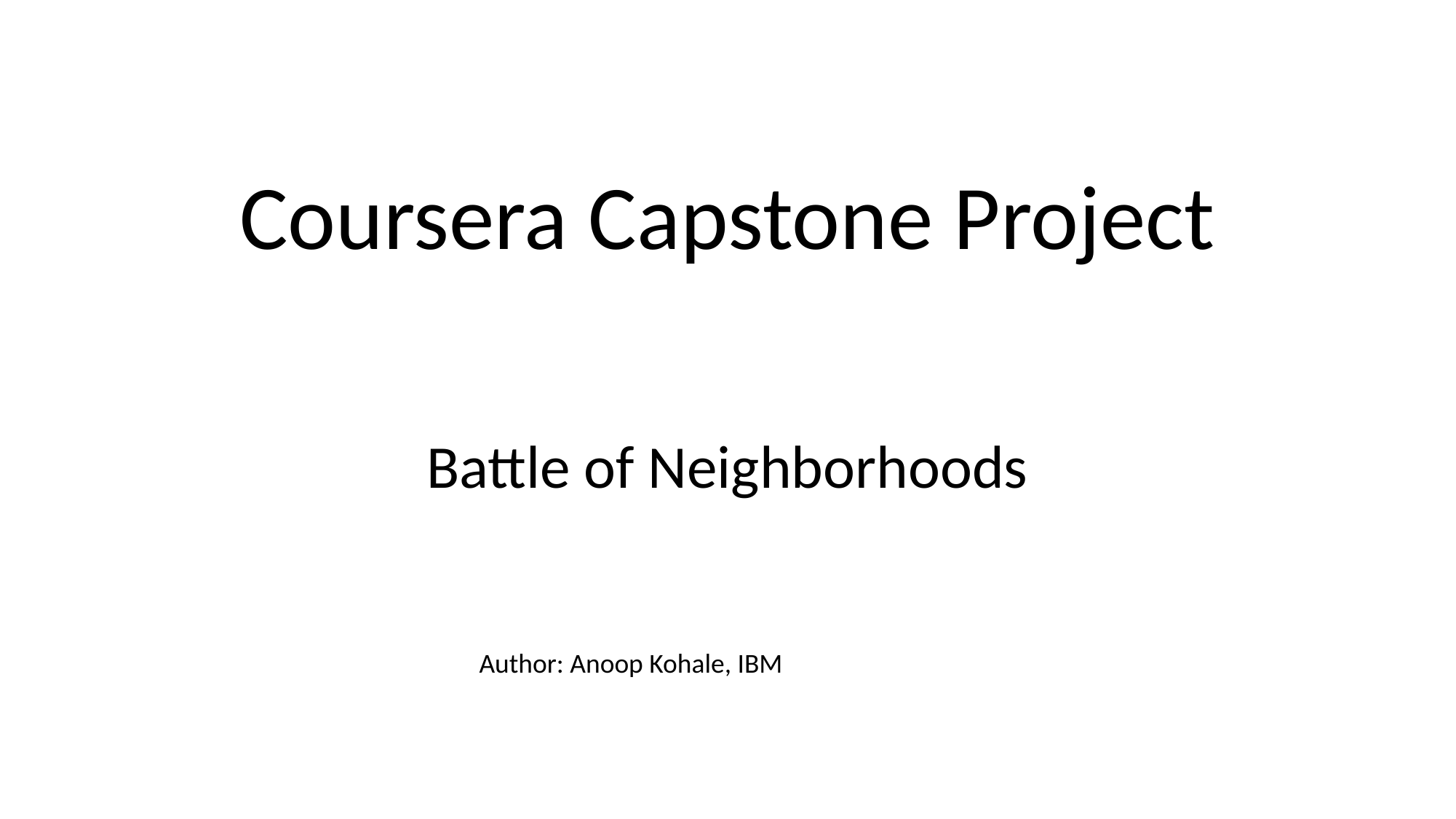

# Coursera Capstone Project
Battle of Neighborhoods
Author: Anoop Kohale, IBM